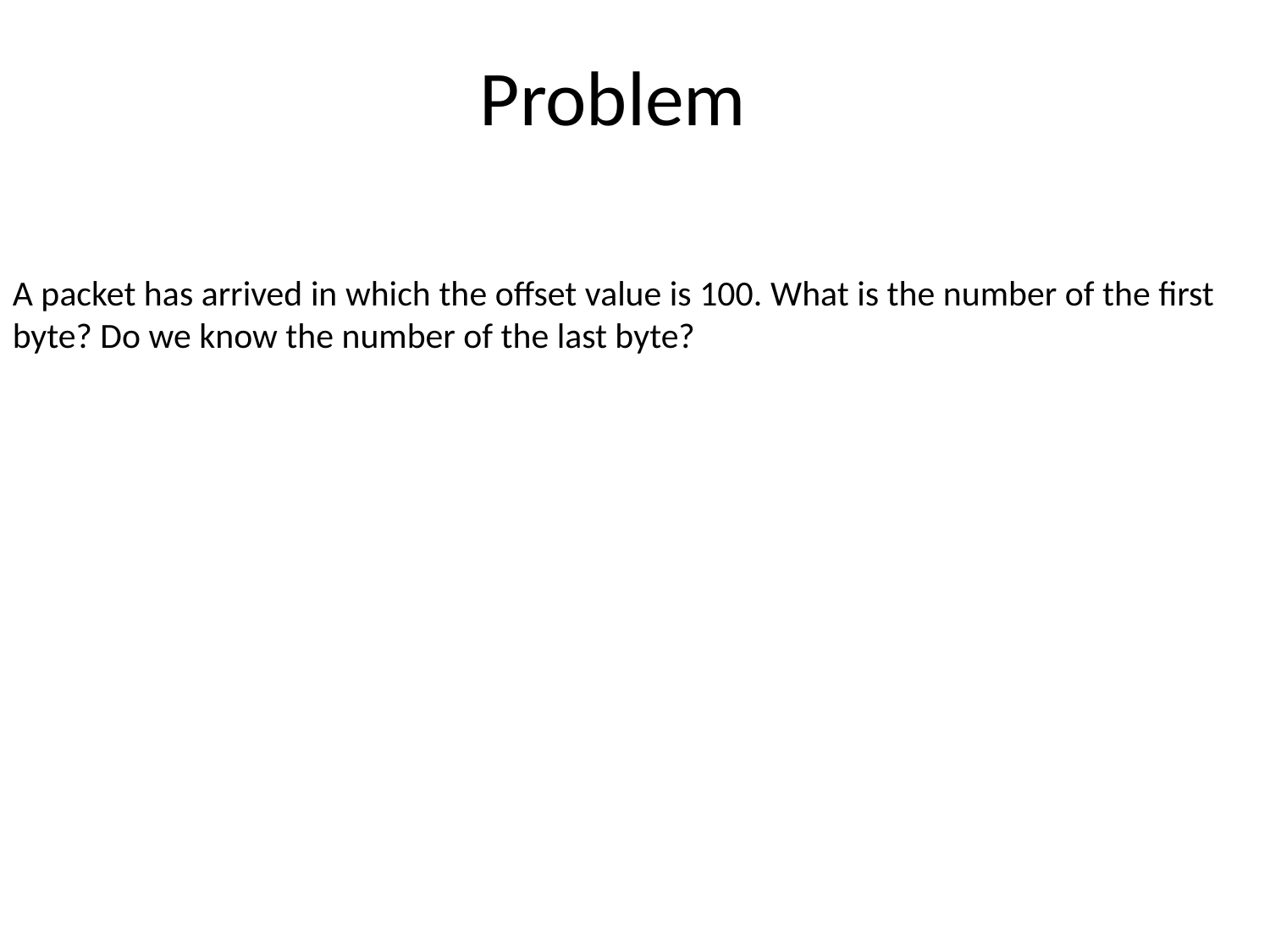

Problem
A packet has arrived in which the offset value is 100. What is the number of the first byte? Do we know the number of the last byte?